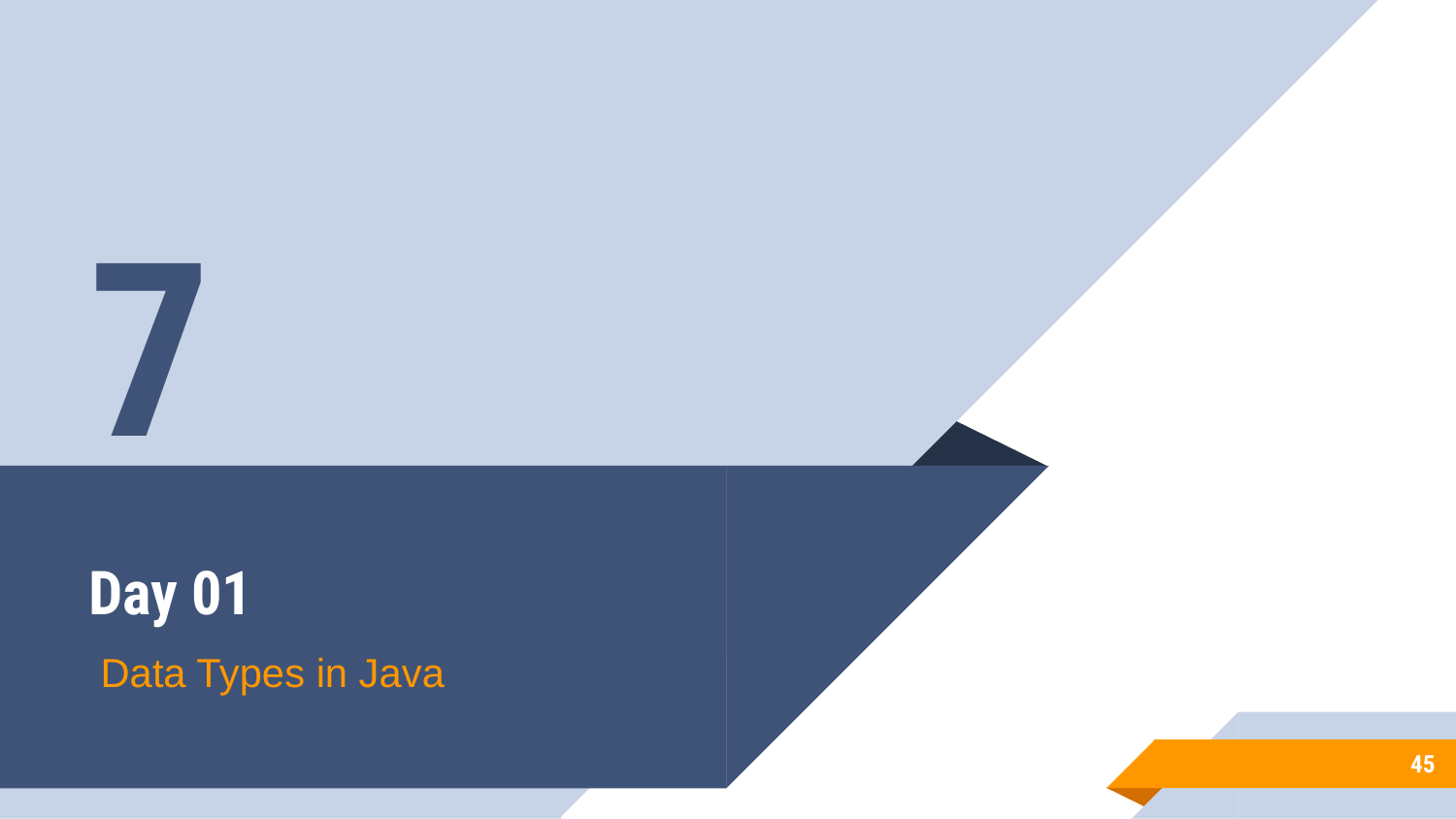

7
# Day 01
Data Types in Java
45